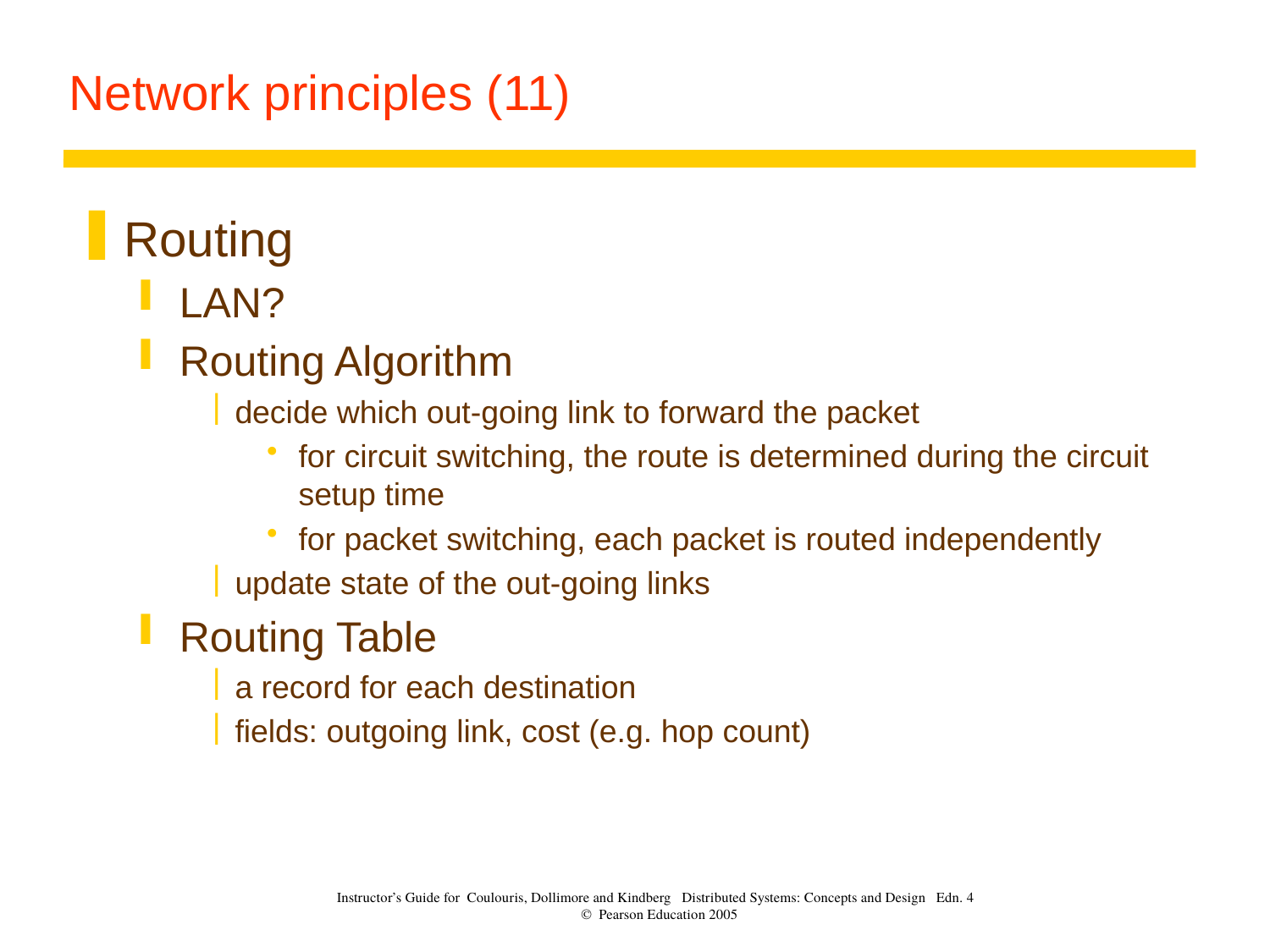

# Network principles (11)
Routing
LAN?
Routing Algorithm
decide which out-going link to forward the packet
for circuit switching, the route is determined during the circuit setup time
for packet switching, each packet is routed independently
update state of the out-going links
Routing Table
a record for each destination
fields: outgoing link, cost (e.g. hop count)
Instructor’s Guide for  Coulouris, Dollimore and Kindberg   Distributed Systems: Concepts and Design   Edn. 4
©  Pearson Education 2005